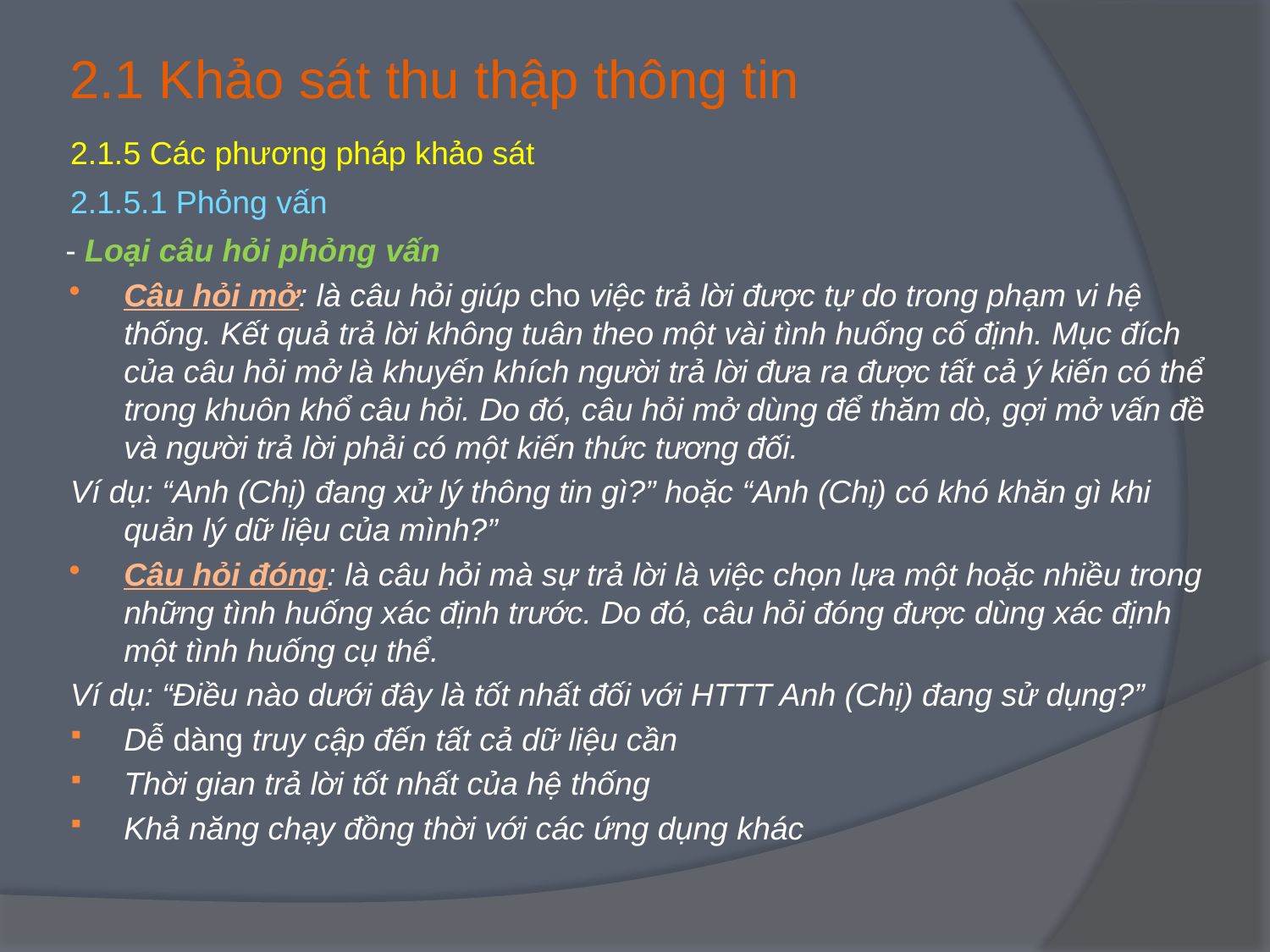

# 2.1 Khảo sát thu thập thông tin
2.1.5 Các phương pháp khảo sát
2.1.5.1 Phỏng vấn
- Loại câu hỏi phỏng vấn
Câu hỏi mở: là câu hỏi giúp cho việc trả lời được tự do trong phạm vi hệ thống. Kết quả trả lời không tuân theo một vài tình huống cố định. Mục đích của câu hỏi mở là khuyến khích người trả lời đưa ra được tất cả ý kiến có thể trong khuôn khổ câu hỏi. Do đó, câu hỏi mở dùng để thăm dò, gợi mở vấn đề và người trả lời phải có một kiến thức tương đối.
Ví dụ: “Anh (Chị) đang xử lý thông tin gì?” hoặc “Anh (Chị) có khó khăn gì khi quản lý dữ liệu của mình?”
Câu hỏi đóng: là câu hỏi mà sự trả lời là việc chọn lựa một hoặc nhiều trong những tình huống xác định trước. Do đó, câu hỏi đóng được dùng xác định một tình huống cụ thể.
Ví dụ: “Điều nào dưới đây là tốt nhất đối với HTTT Anh (Chị) đang sử dụng?”
Dễ dàng truy cập đến tất cả dữ liệu cần
Thời gian trả lời tốt nhất của hệ thống
Khả năng chạy đồng thời với các ứng dụng khác